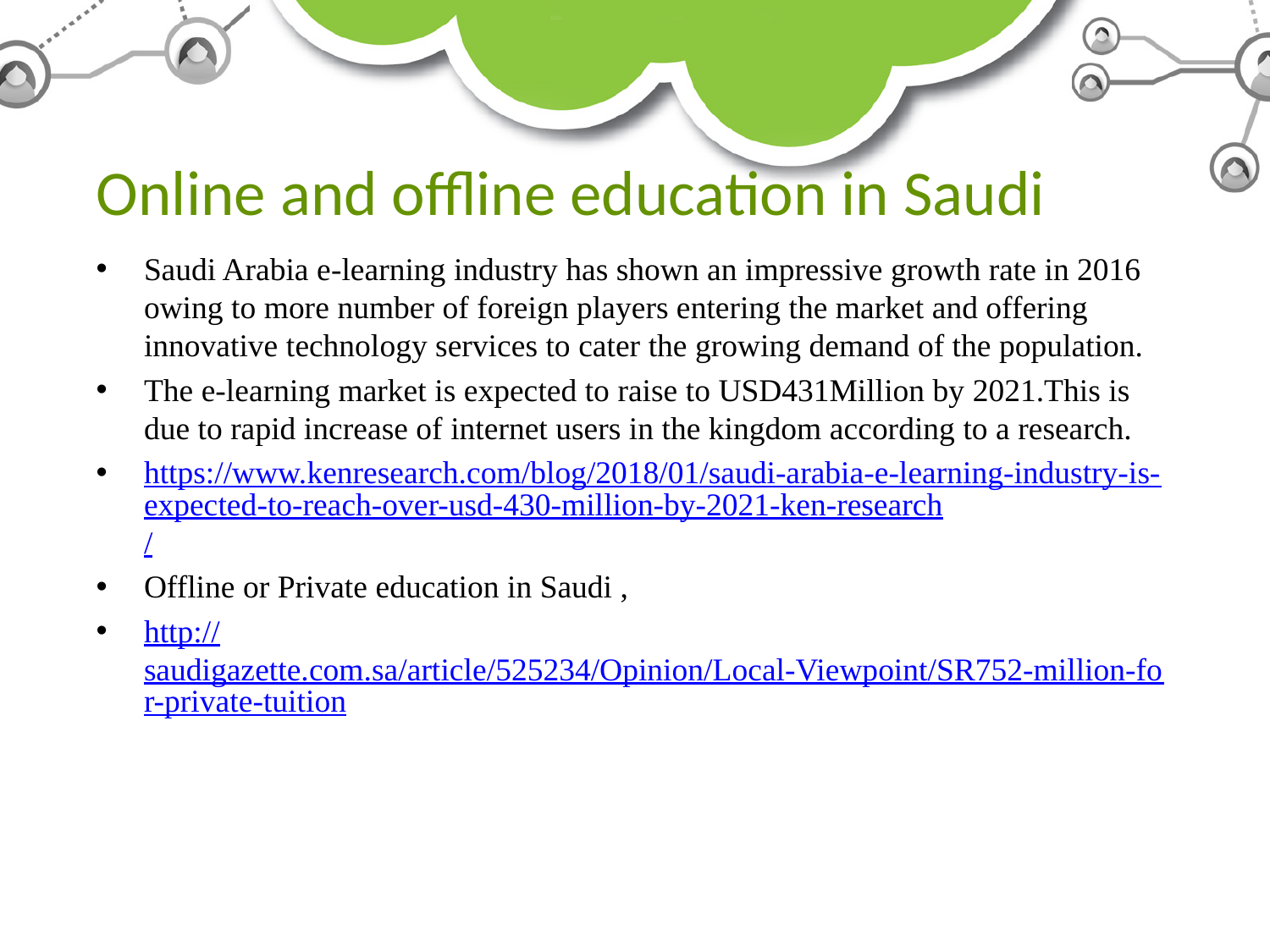

# Online and offline education in Saudi
Saudi Arabia e-learning industry has shown an impressive growth rate in 2016 owing to more number of foreign players entering the market and offering innovative technology services to cater the growing demand of the population.
The e-learning market is expected to raise to USD431Million by 2021.This is due to rapid increase of internet users in the kingdom according to a research.
https://www.kenresearch.com/blog/2018/01/saudi-arabia-e-learning-industry-is-expected-to-reach-over-usd-430-million-by-2021-ken-research/
Offline or Private education in Saudi ,
http://saudigazette.com.sa/article/525234/Opinion/Local-Viewpoint/SR752-million-for-private-tuition